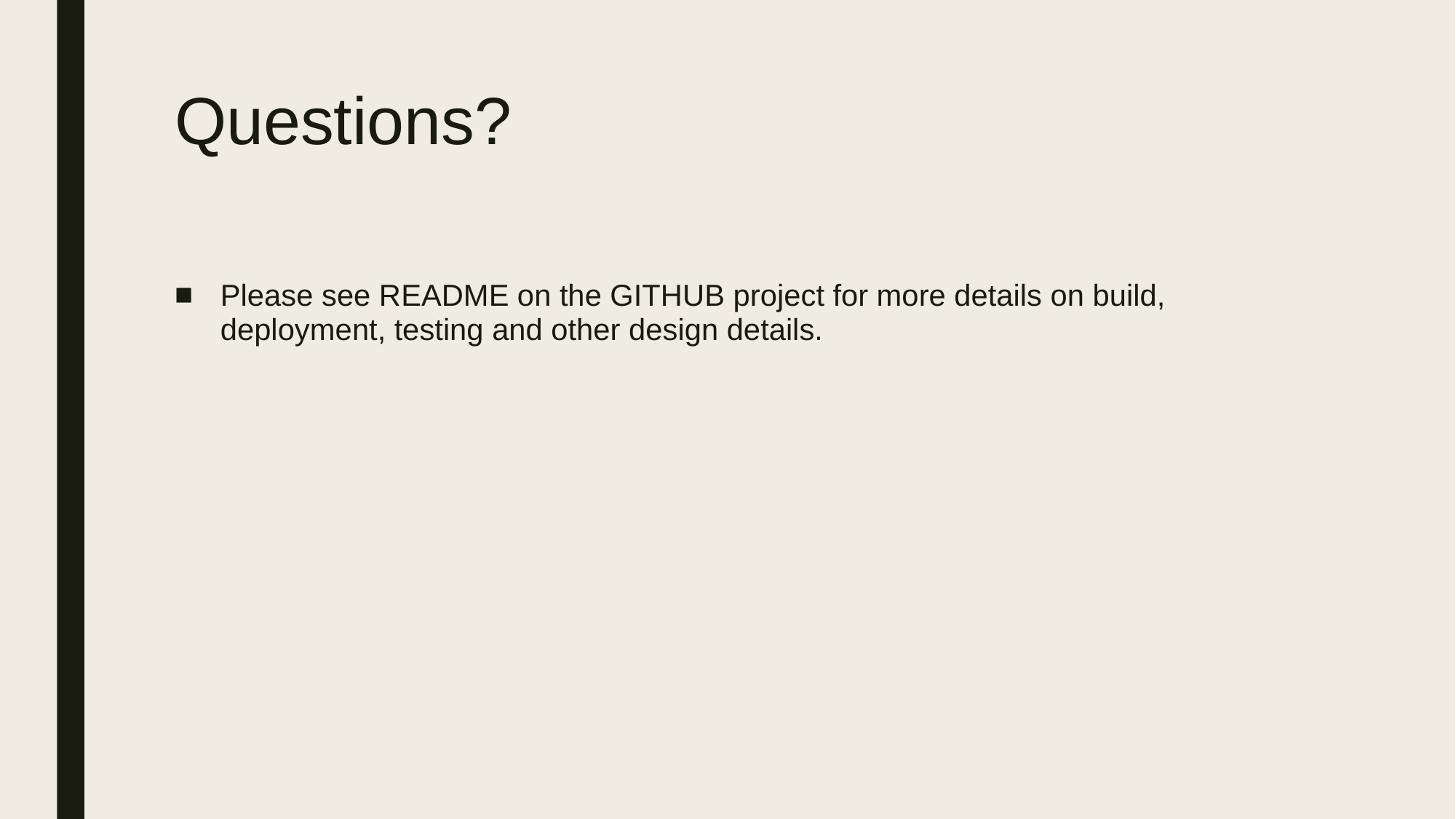

# Questions?
Please see README on the GITHUB project for more details on build, deployment, testing and other design details.